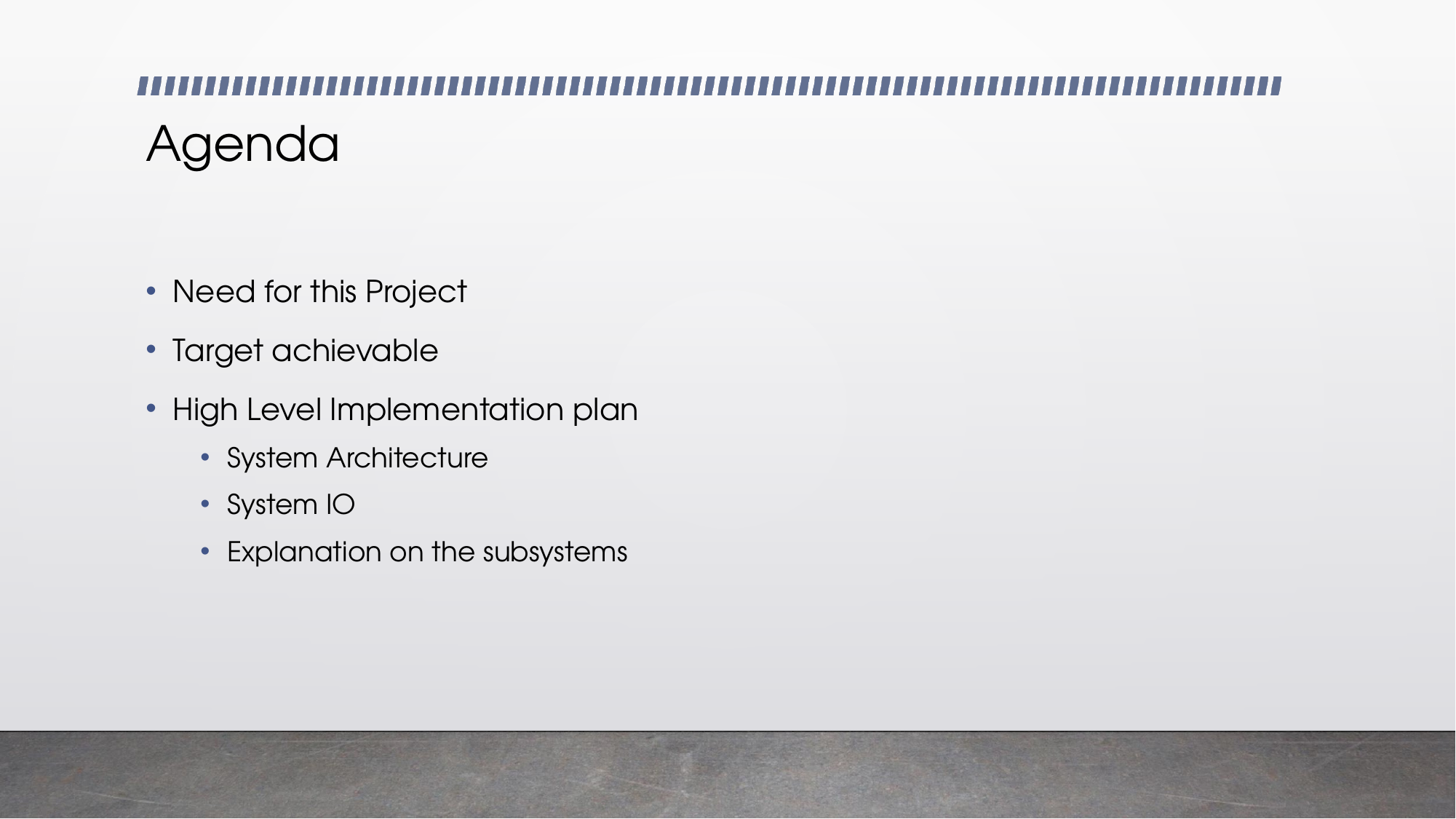

# Agenda
Need for this Project
Target achievable
High Level Implementation plan
System Architecture
System IO
Explanation on the subsystems